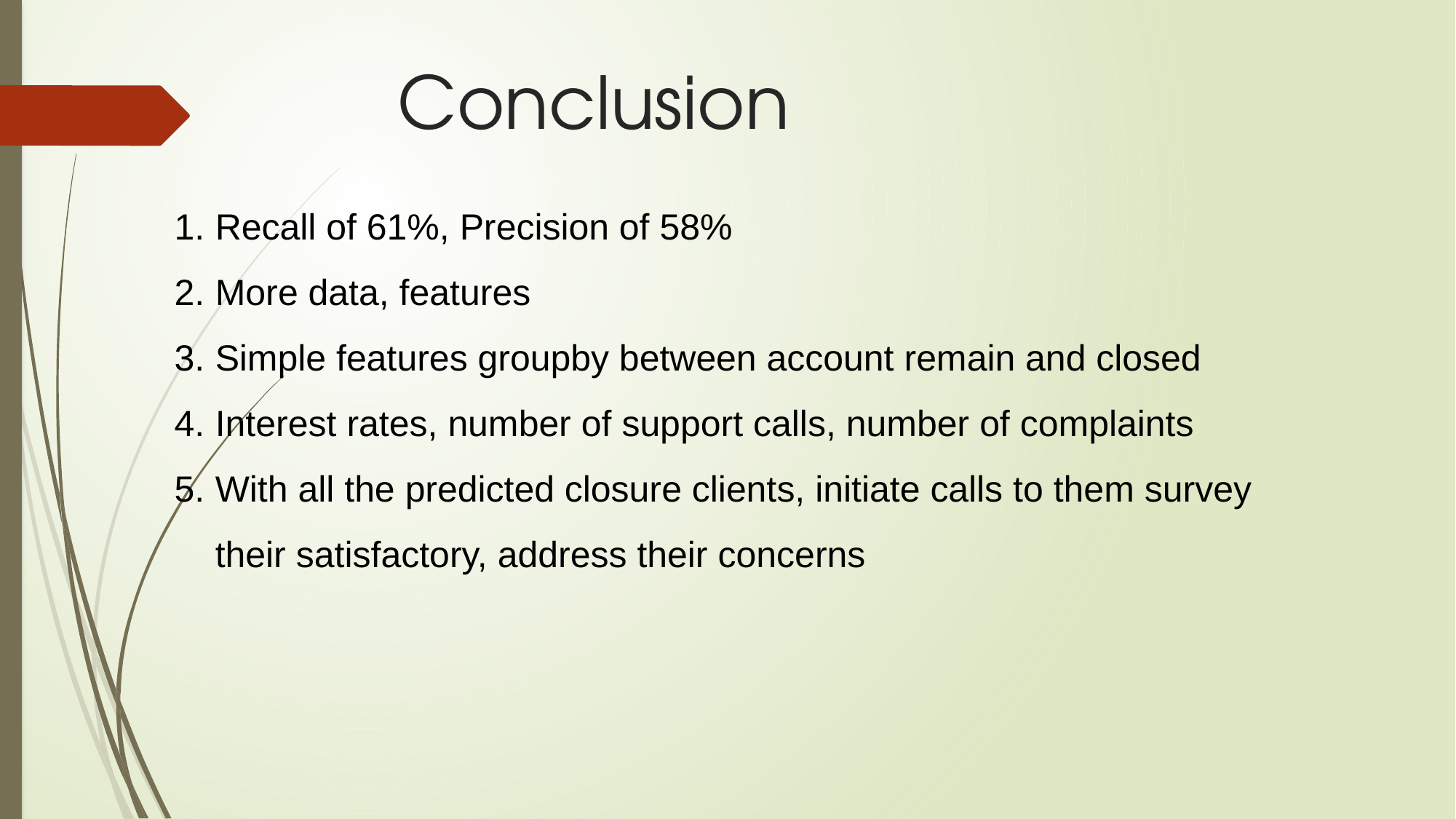

# Conclusion
Recall of 61%, Precision of 58%
More data, features
Simple features groupby between account remain and closed
Interest rates, number of support calls, number of complaints
With all the predicted closure clients, initiate calls to them survey their satisfactory, address their concerns